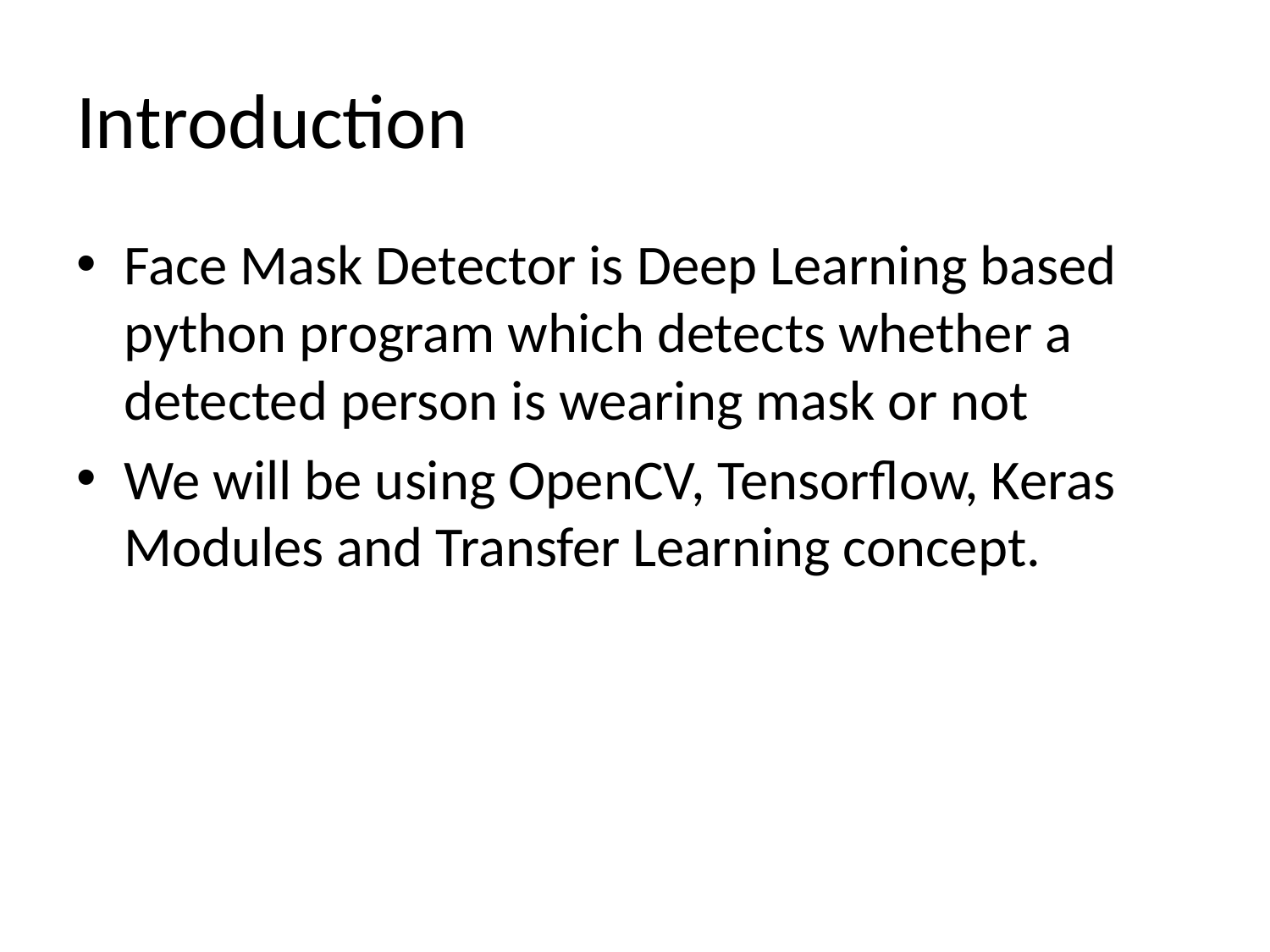

# Introduction
Face Mask Detector is Deep Learning based python program which detects whether a detected person is wearing mask or not
We will be using OpenCV, Tensorflow, Keras Modules and Transfer Learning concept.